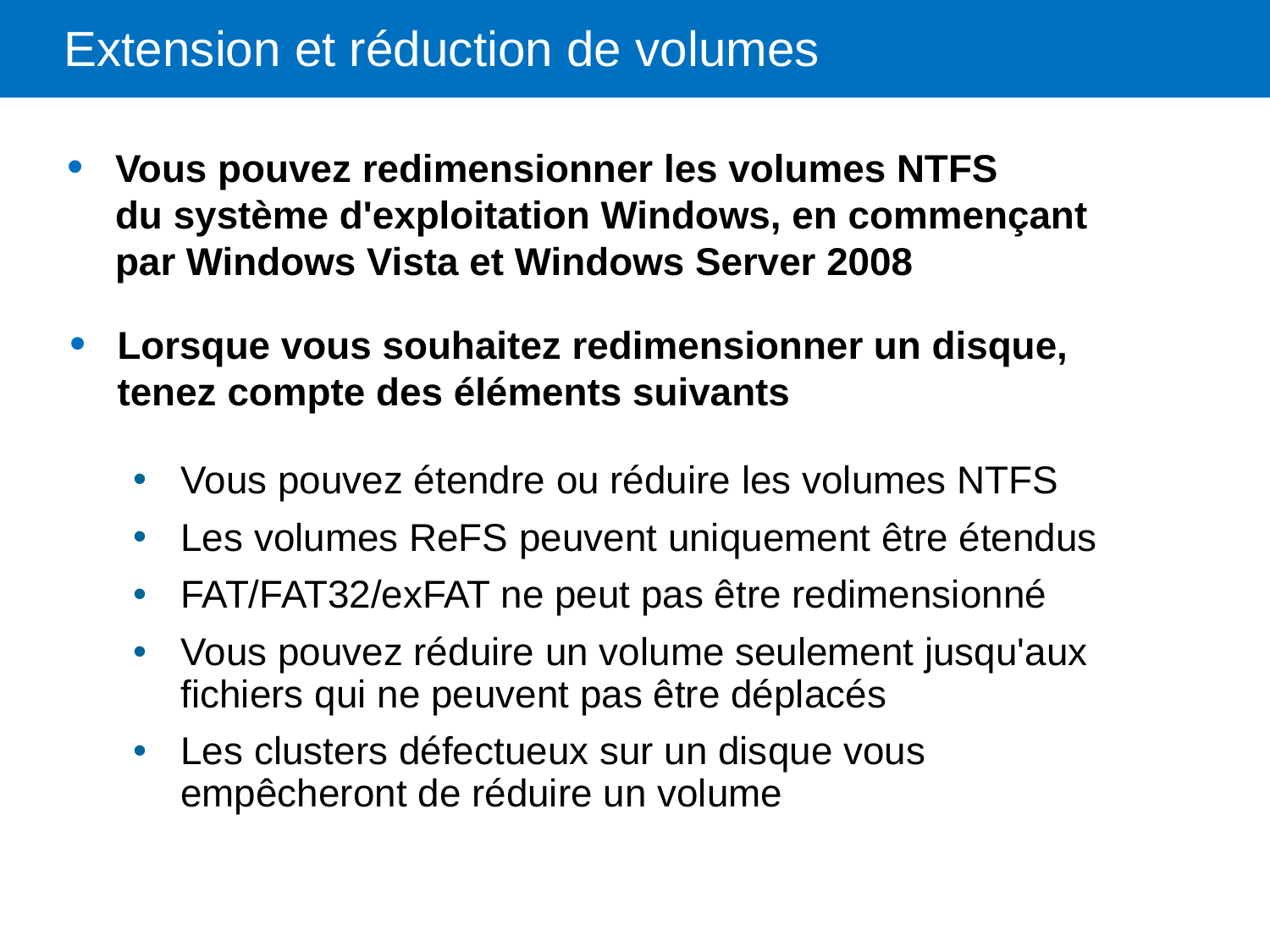

# Extension et réduction de volumes
Vous pouvez redimensionner les volumes NTFS du système d'exploitation Windows, en commençant par Windows Vista et Windows Server 2008
Lorsque vous souhaitez redimensionner un disque, tenez compte des éléments suivants
Vous pouvez étendre ou réduire les volumes NTFS
Les volumes ReFS peuvent uniquement être étendus
FAT/FAT32/exFAT ne peut pas être redimensionné
Vous pouvez réduire un volume seulement jusqu'aux fichiers qui ne peuvent pas être déplacés
Les clusters défectueux sur un disque vous empêcheront de réduire un volume